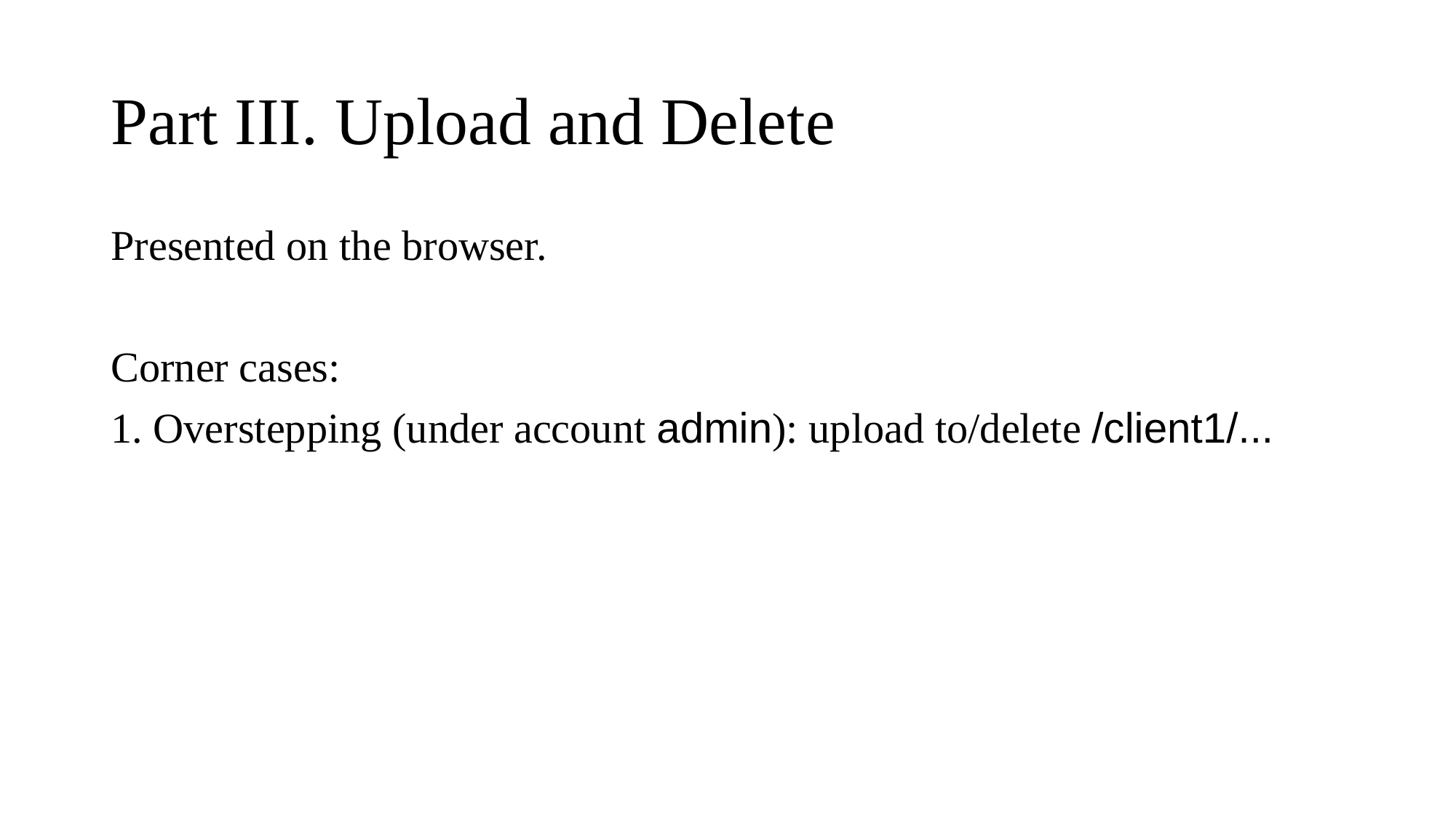

# Part III. Upload and Delete
Presented on the browser.

Corner cases:
1. Overstepping (under account admin): upload to/delete /client1/...